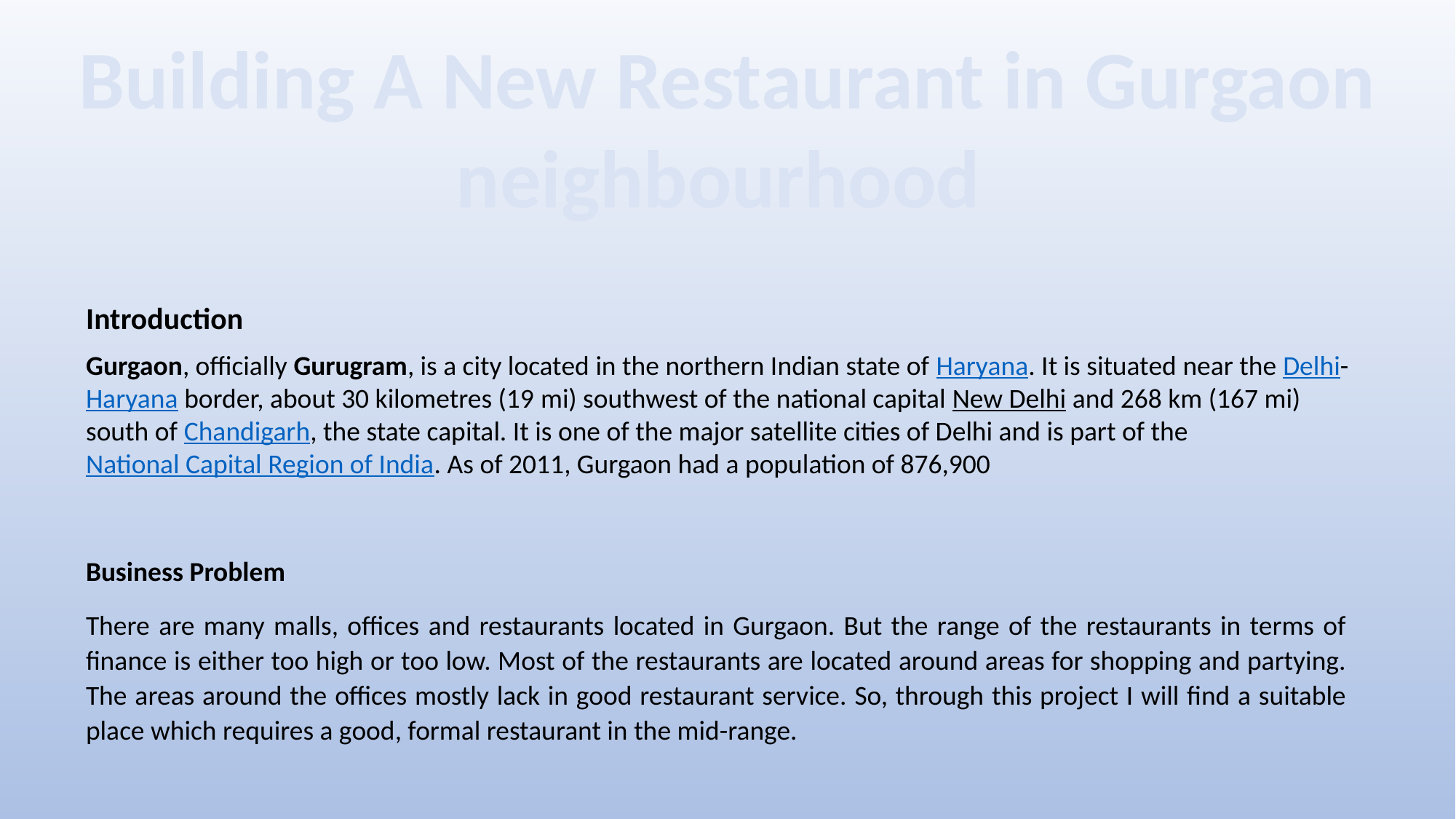

Building A New Restaurant in Gurgaon neighbourhood
Introduction
Gurgaon, officially Gurugram, is a city located in the northern Indian state of Haryana. It is situated near the Delhi-Haryana border, about 30 kilometres (19 mi) southwest of the national capital New Delhi and 268 km (167 mi) south of Chandigarh, the state capital. It is one of the major satellite cities of Delhi and is part of the National Capital Region of India. As of 2011, Gurgaon had a population of 876,900
Business Problem
There are many malls, offices and restaurants located in Gurgaon. But the range of the restaurants in terms of finance is either too high or too low. Most of the restaurants are located around areas for shopping and partying. The areas around the offices mostly lack in good restaurant service. So, through this project I will find a suitable place which requires a good, formal restaurant in the mid-range.